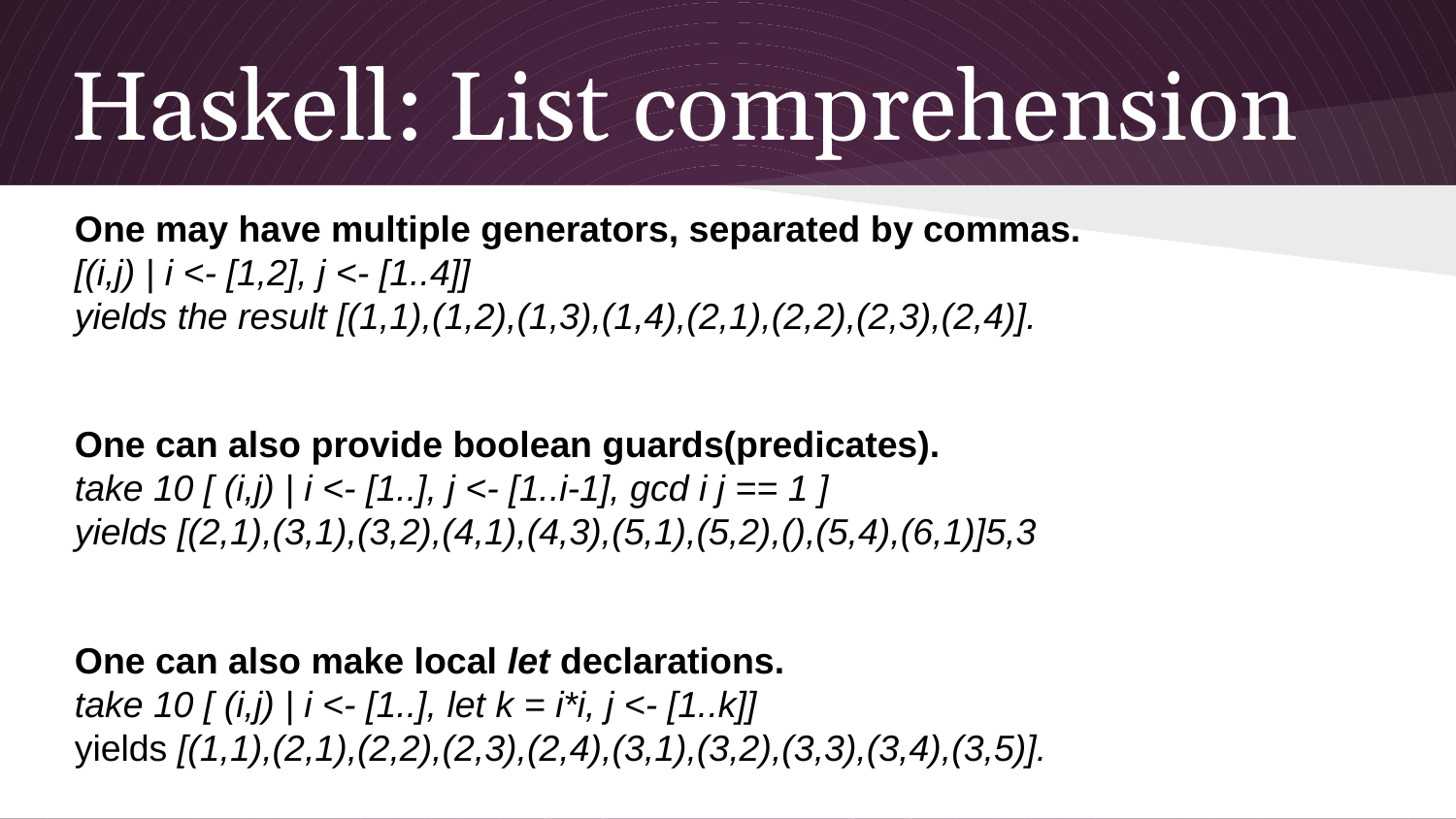

# Haskell: List comprehension
One may have multiple generators, separated by commas.
[(i,j) | i <- [1,2], j <- [1..4]]
yields the result [(1,1),(1,2),(1,3),(1,4),(2,1),(2,2),(2,3),(2,4)].

One can also provide boolean guards(predicates).
take 10 [ (i,j) | i <- [1..], j <- [1..i-1], gcd i j == 1 ]
yields [(2,1),(3,1),(3,2),(4,1),(4,3),(5,1),(5,2),(),(5,4),(6,1)]5,3

One can also make local let declarations.
take 10 [ (i,j) | i <- [1..], let k = i*i, j <- [1..k]]
yields [(1,1),(2,1),(2,2),(2,3),(2,4),(3,1),(3,2),(3,3),(3,4),(3,5)].

These generators and predicates are read left to right, allowing for customisation of comprehensions